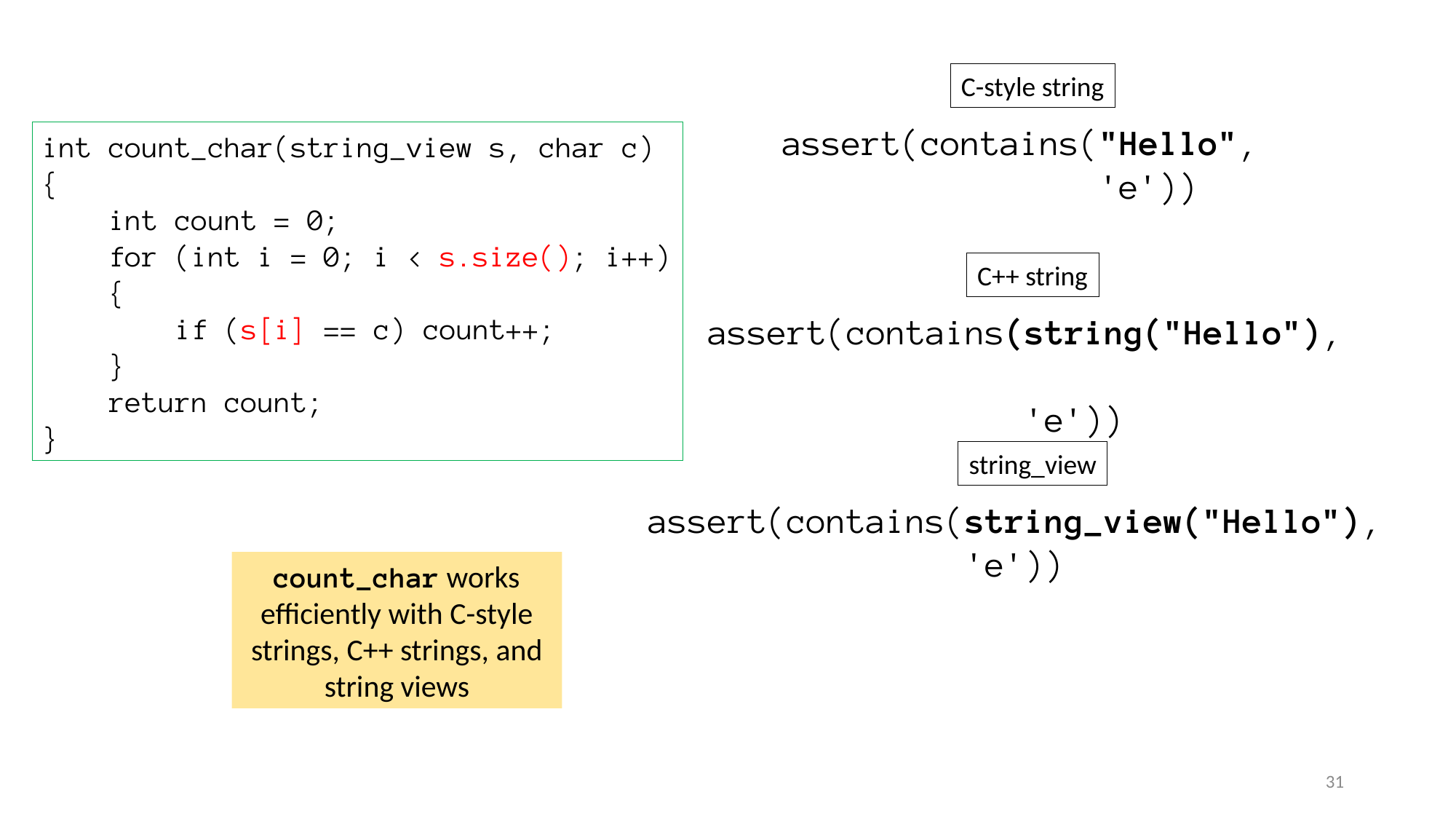

C-style string
assert(contains("Hello",
                'e'))
int count_char(string_view s, char c)
{
    int count = 0;
    for (int i = 0; i < s.size(); i++)
    {
        if (s[i] == c) count++;
    }
    return count;
}
C++ string
assert(contains(string("Hello"),
                'e'))
string_view
assert(contains(string_view("Hello"),
                'e'))
count_char works efficiently with C-style strings, C++ strings, and string views
31